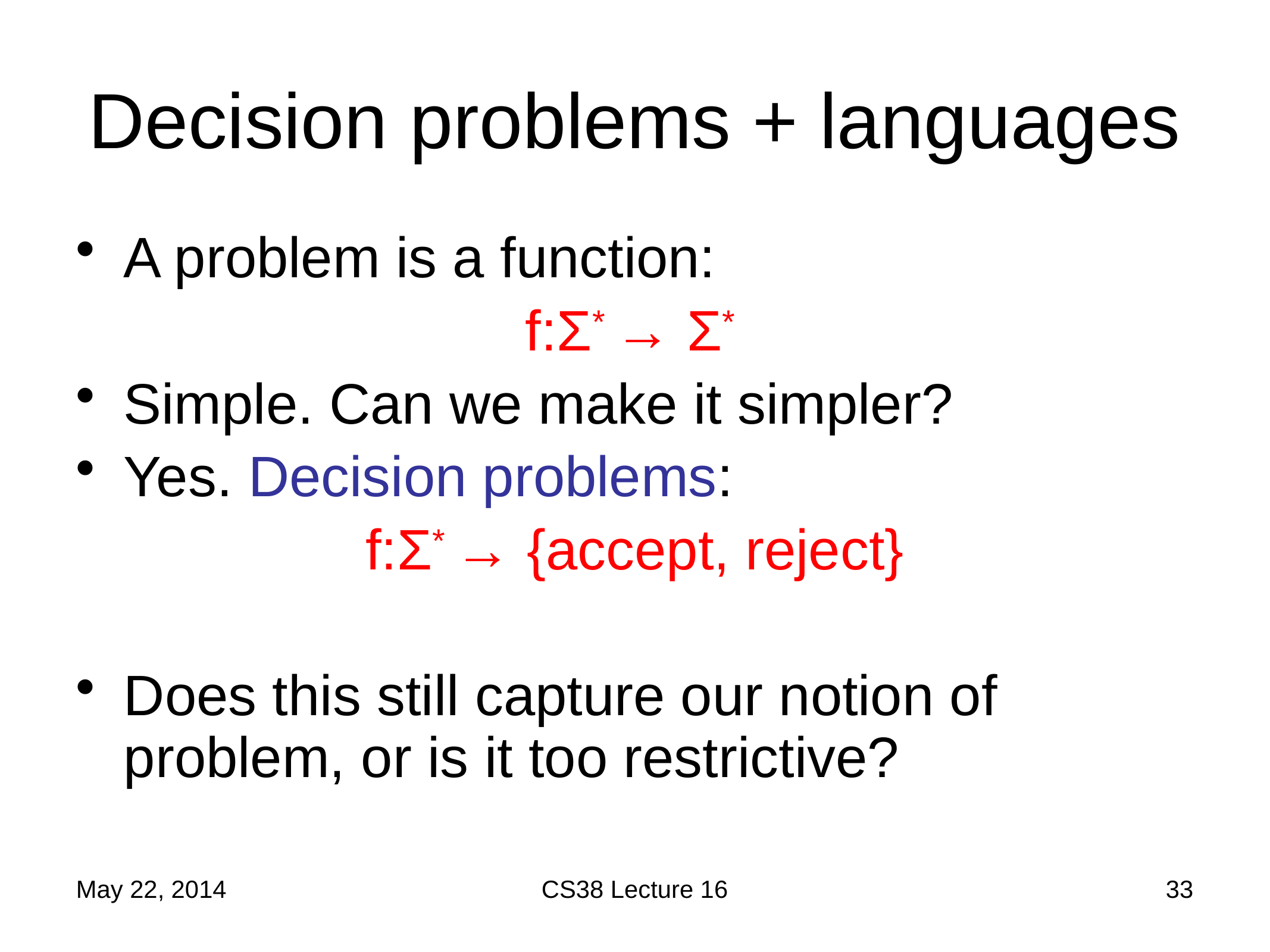

# Decision problems + languages
A problem is a function:
f:Σ* → Σ*
Simple. Can we make it simpler?
Yes. Decision problems:
f:Σ* → {accept, reject}

Does this still capture our notion of problem, or is it too restrictive?
May 22, 2014
CS38 Lecture 16
33